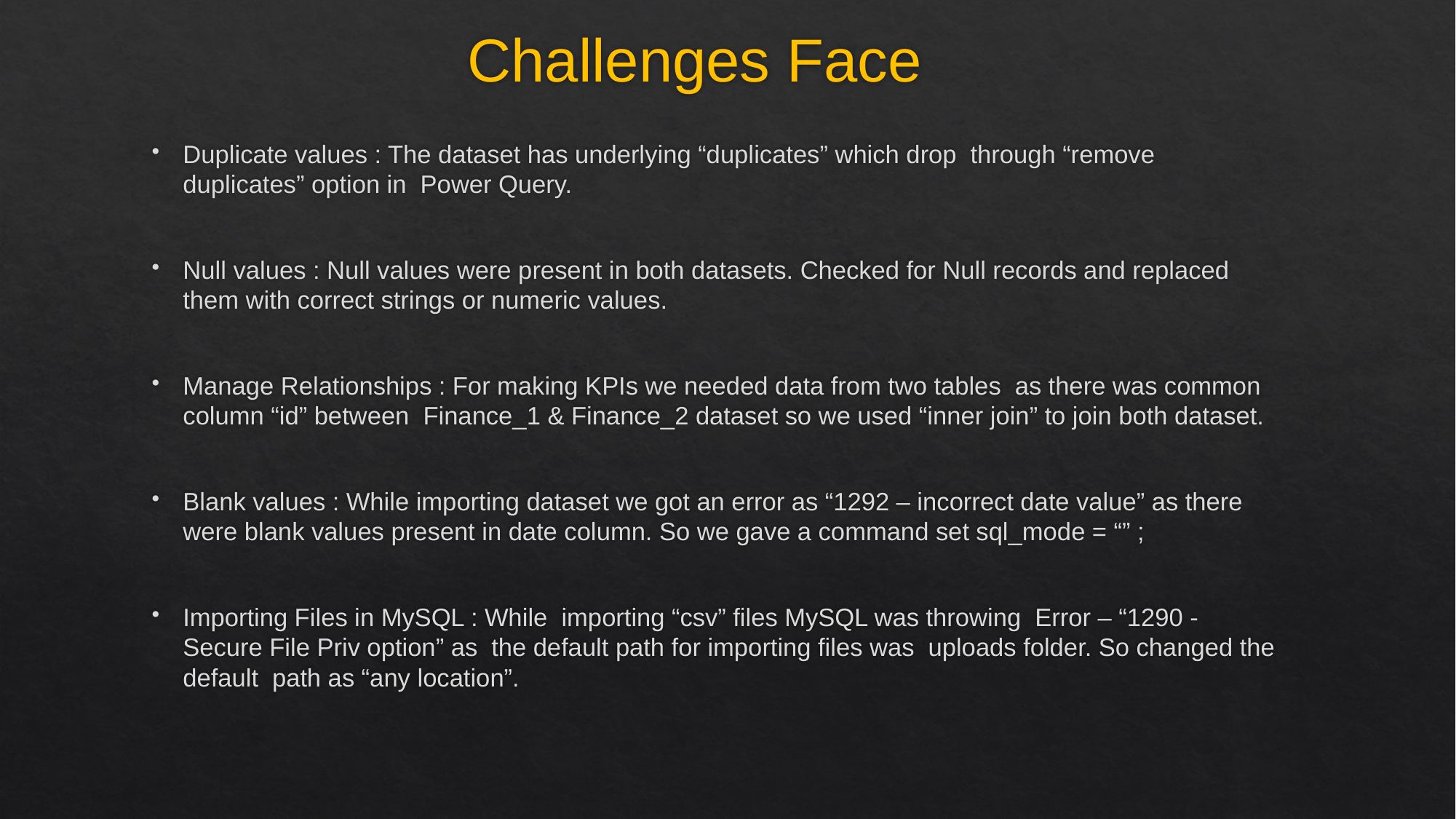

# Challenges Face
Duplicate values : The dataset has underlying “duplicates” which drop  through “remove duplicates” option in  Power Query.

Null values : Null values were present in both datasets. Checked for Null records and replaced them with correct strings or numeric values.

Manage Relationships : For making KPIs we needed data from two tables  as there was common column “id” between  Finance_1 & Finance_2 dataset so we used “inner join” to join both dataset.

Blank values : While importing dataset we got an error as “1292 – incorrect date value” as there were blank values present in date column. So we gave a command set sql_mode = “” ;

Importing Files in MySQL : While  importing “csv” files MySQL was throwing  Error – “1290 - Secure File Priv option” as  the default path for importing files was  uploads folder. So changed the default  path as “any location”.